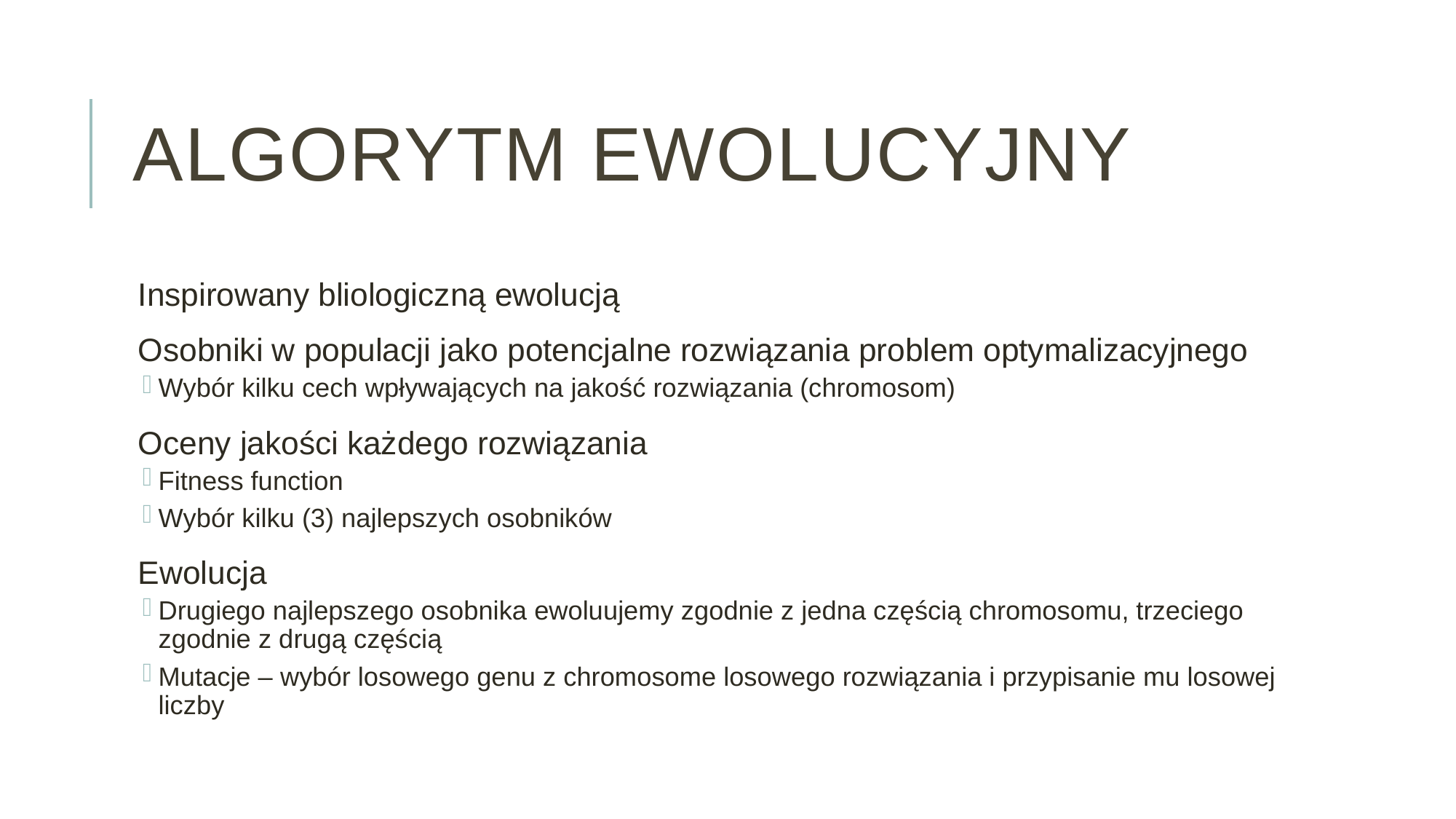

# Algorytm ewolucyjny
Inspirowany bliologiczną ewolucją
Osobniki w populacji jako potencjalne rozwiązania problem optymalizacyjnego
Wybór kilku cech wpływających na jakość rozwiązania (chromosom)
Oceny jakości każdego rozwiązania
Fitness function
Wybór kilku (3) najlepszych osobników
Ewolucja
Drugiego najlepszego osobnika ewoluujemy zgodnie z jedna częścią chromosomu, trzeciego  zgodnie z drugą częścią
Mutacje – wybór losowego genu z chromosome losowego rozwiązania i przypisanie mu losowej liczby